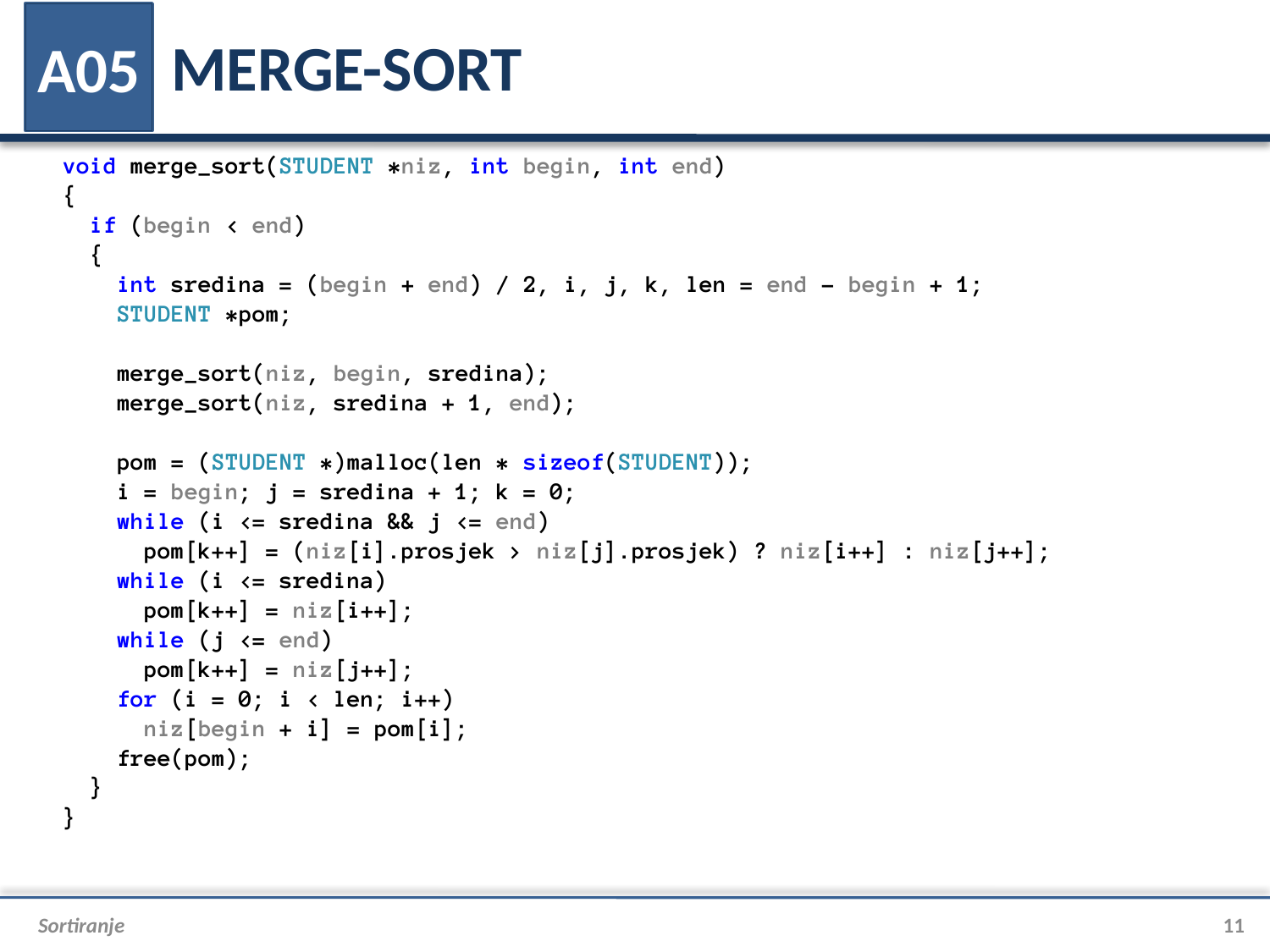

# MERGE-SORT
A05
void merge_sort(STUDENT *niz, int begin, int end)
{
  if (begin < end)
  {
    int sredina = (begin + end) / 2, i, j, k, len = end - begin + 1;
    STUDENT *pom;

    merge_sort(niz, begin, sredina);
    merge_sort(niz, sredina + 1, end);

    pom = (STUDENT *)malloc(len * sizeof(STUDENT));
    i = begin; j = sredina + 1; k = 0;
    while (i <= sredina && j <= end)
      pom[k++] = (niz[i].prosjek > niz[j].prosjek) ? niz[i++] : niz[j++];
    while (i <= sredina)
      pom[k++] = niz[i++];
    while (j <= end)
      pom[k++] = niz[j++];
    for (i = 0; i < len; i++)
      niz[begin + i] = pom[i];
    free(pom);
  }
}
Sortiranje
11